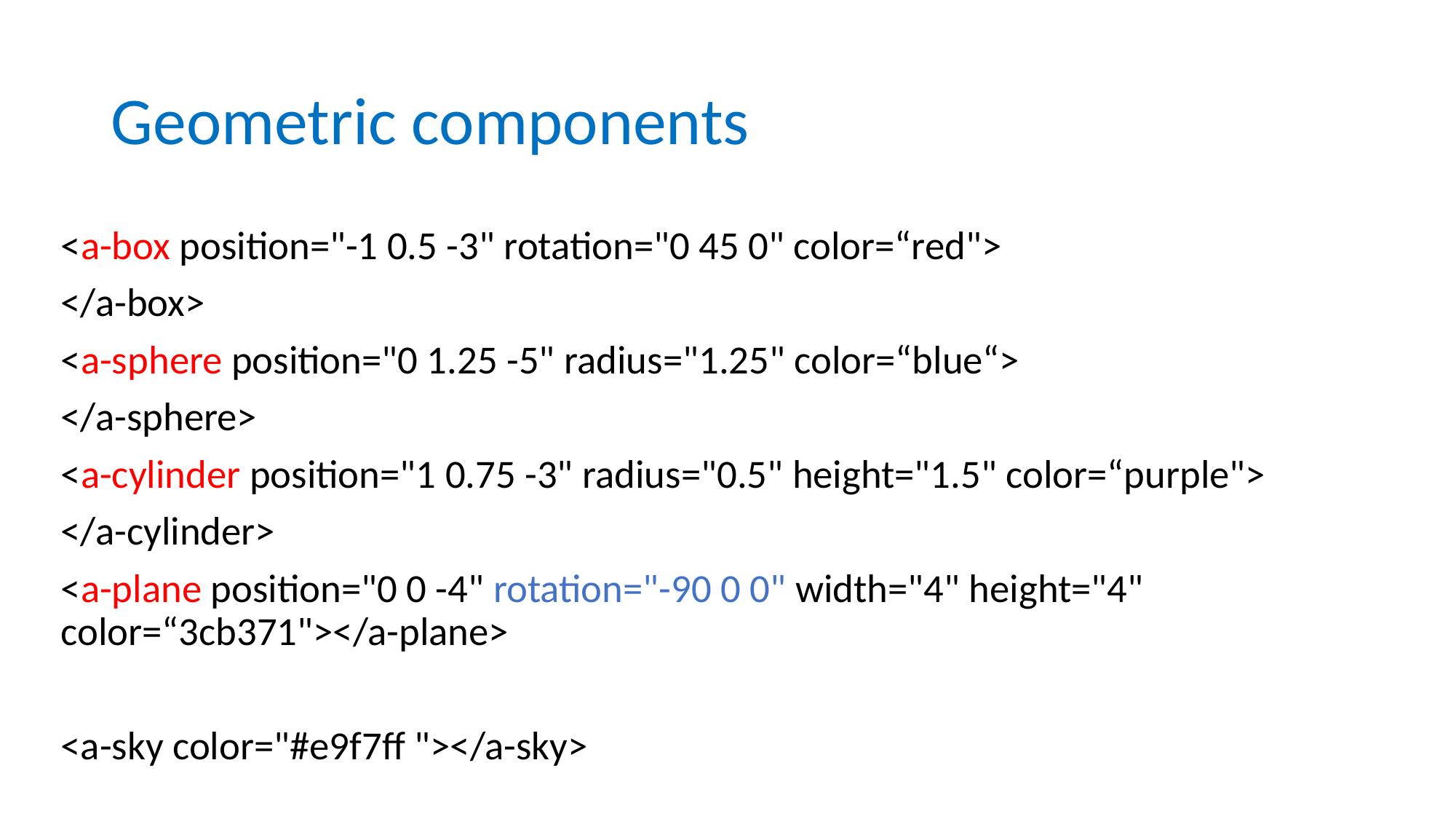

# Geometric components
<a-box position="-1 0.5 -3" rotation="0 45 0" color=“red">
</a-box>
<a-sphere position="0 1.25 -5" radius="1.25" color=“blue“>
</a-sphere>
<a-cylinder position="1 0.75 -3" radius="0.5" height="1.5" color=“purple">
</a-cylinder>
<a-plane position="0 0 -4" rotation="-90 0 0" width="4" height="4" color=“3cb371"></a-plane>

<a-sky color="#e9f7ff "></a-sky>